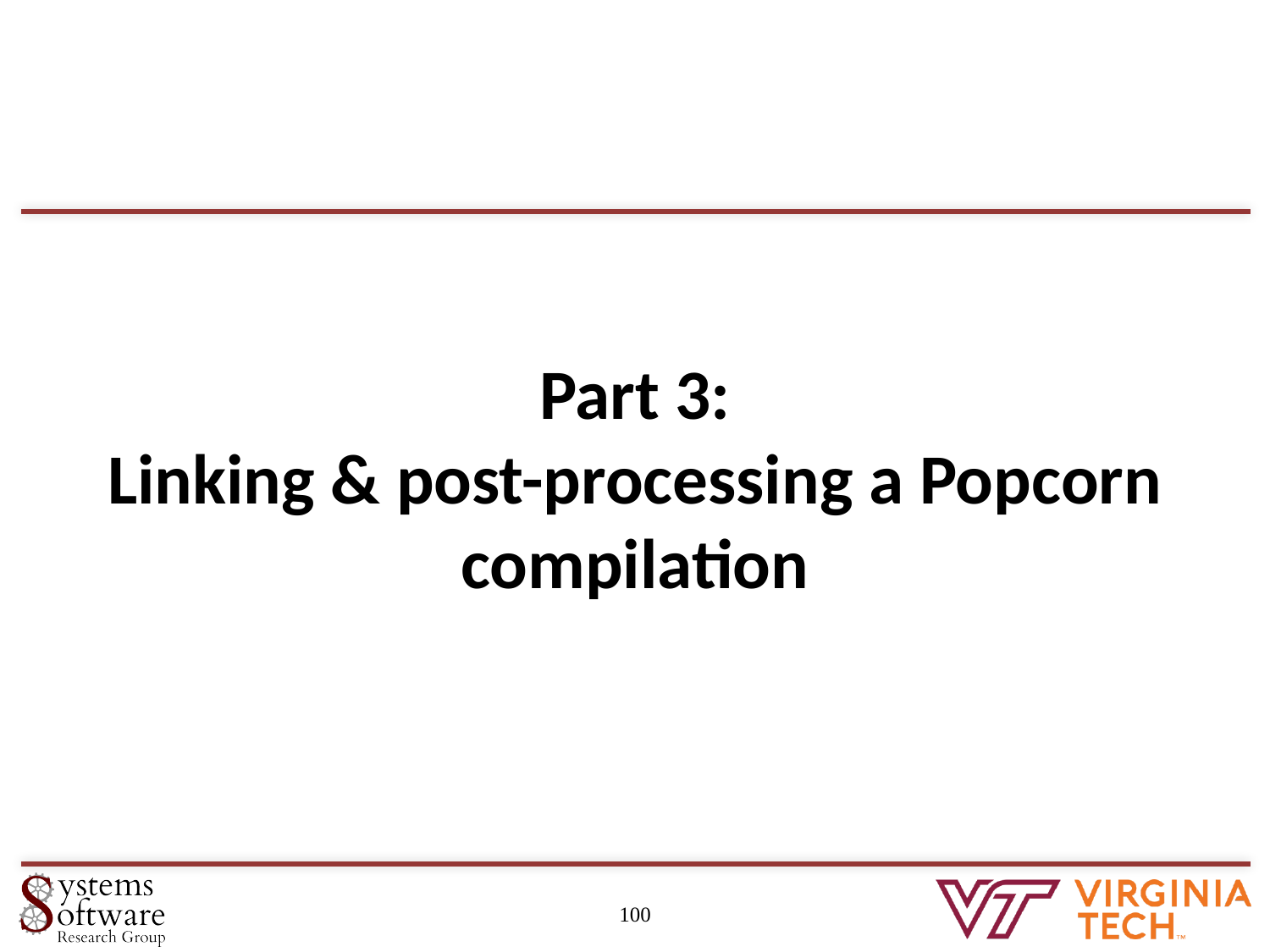

Part 3:
Linking & post-processing a Popcorn compilation